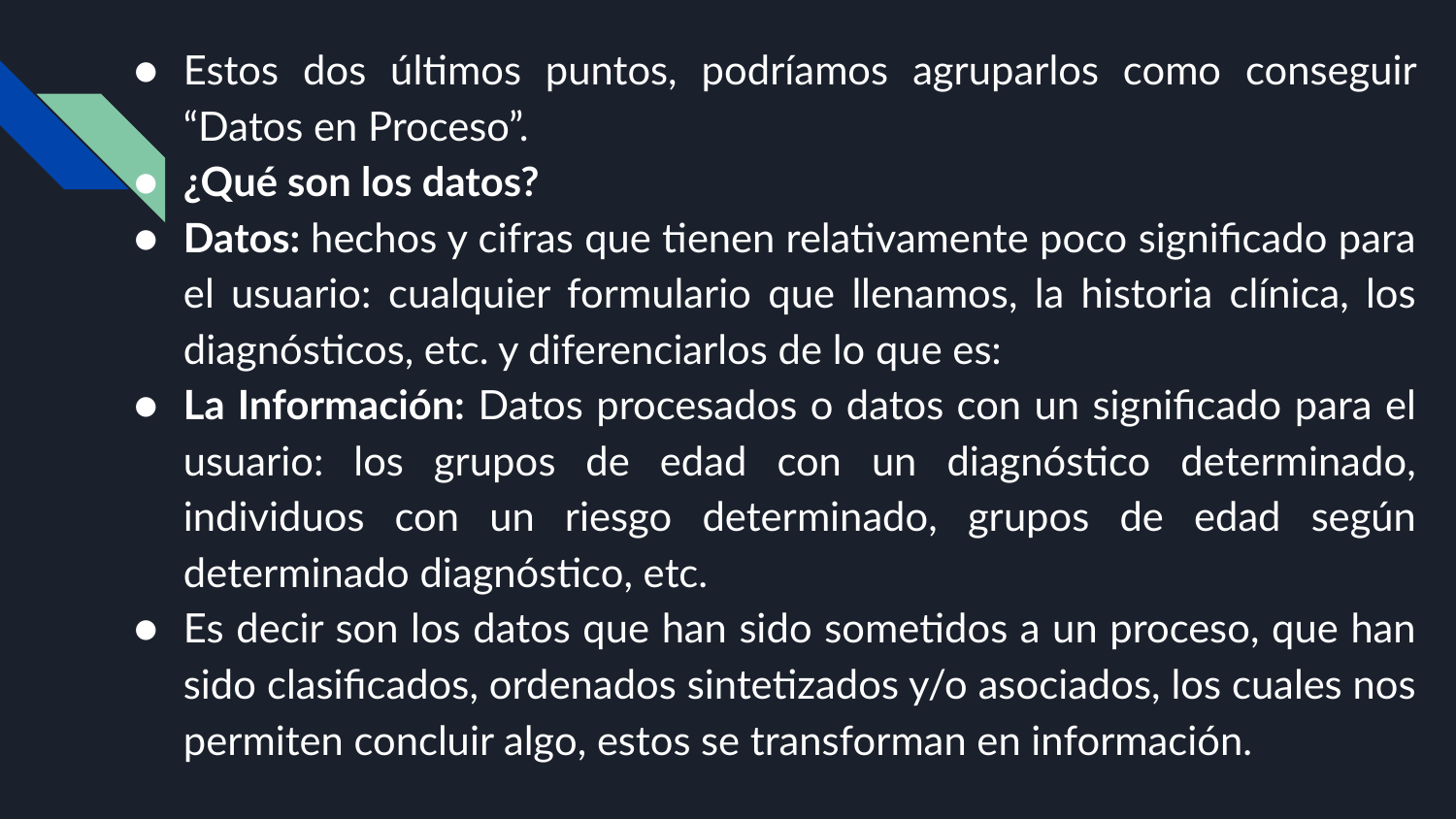

Estos dos últimos puntos, podríamos agruparlos como conseguir “Datos en Proceso”.
¿Qué son los datos?
Datos: hechos y cifras que tienen relativamente poco significado para el usuario: cualquier formulario que llenamos, la historia clínica, los diagnósticos, etc. y diferenciarlos de lo que es:
La Información: Datos procesados o datos con un significado para el usuario: los grupos de edad con un diagnóstico determinado, individuos con un riesgo determinado, grupos de edad según determinado diagnóstico, etc.
Es decir son los datos que han sido sometidos a un proceso, que han sido clasificados, ordenados sintetizados y/o asociados, los cuales nos permiten concluir algo, estos se transforman en información.